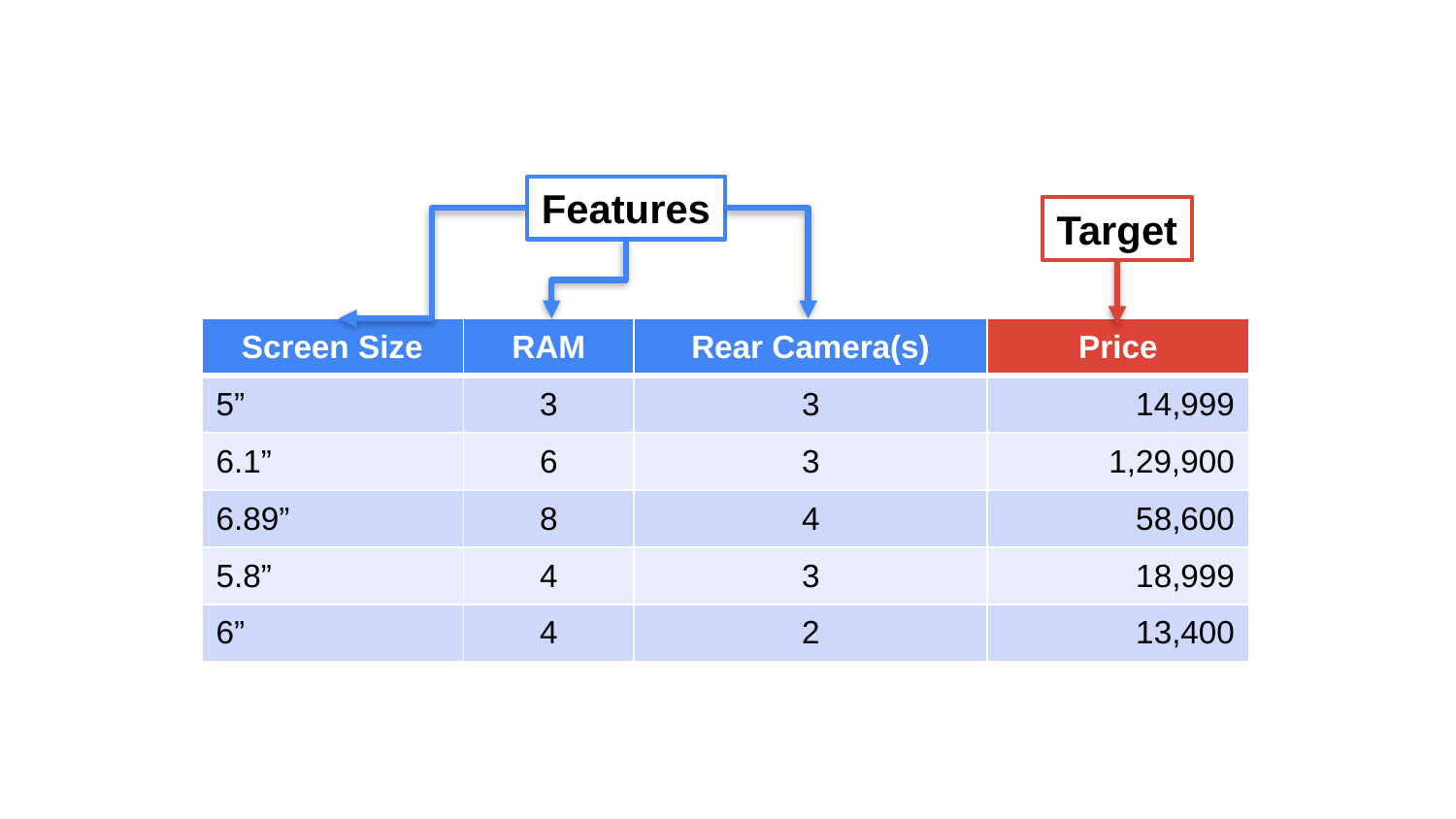

Features
Target
| Screen Size | RAM | Rear Camera(s) | Price |
| --- | --- | --- | --- |
| 5” | 3 | 3 | 14,999 |
| 6.1” | 6 | 3 | 1,29,900 |
| 6.89” | 8 | 4 | 58,600 |
| 5.8” | 4 | 3 | 18,999 |
| 6” | 4 | 2 | 13,400 |